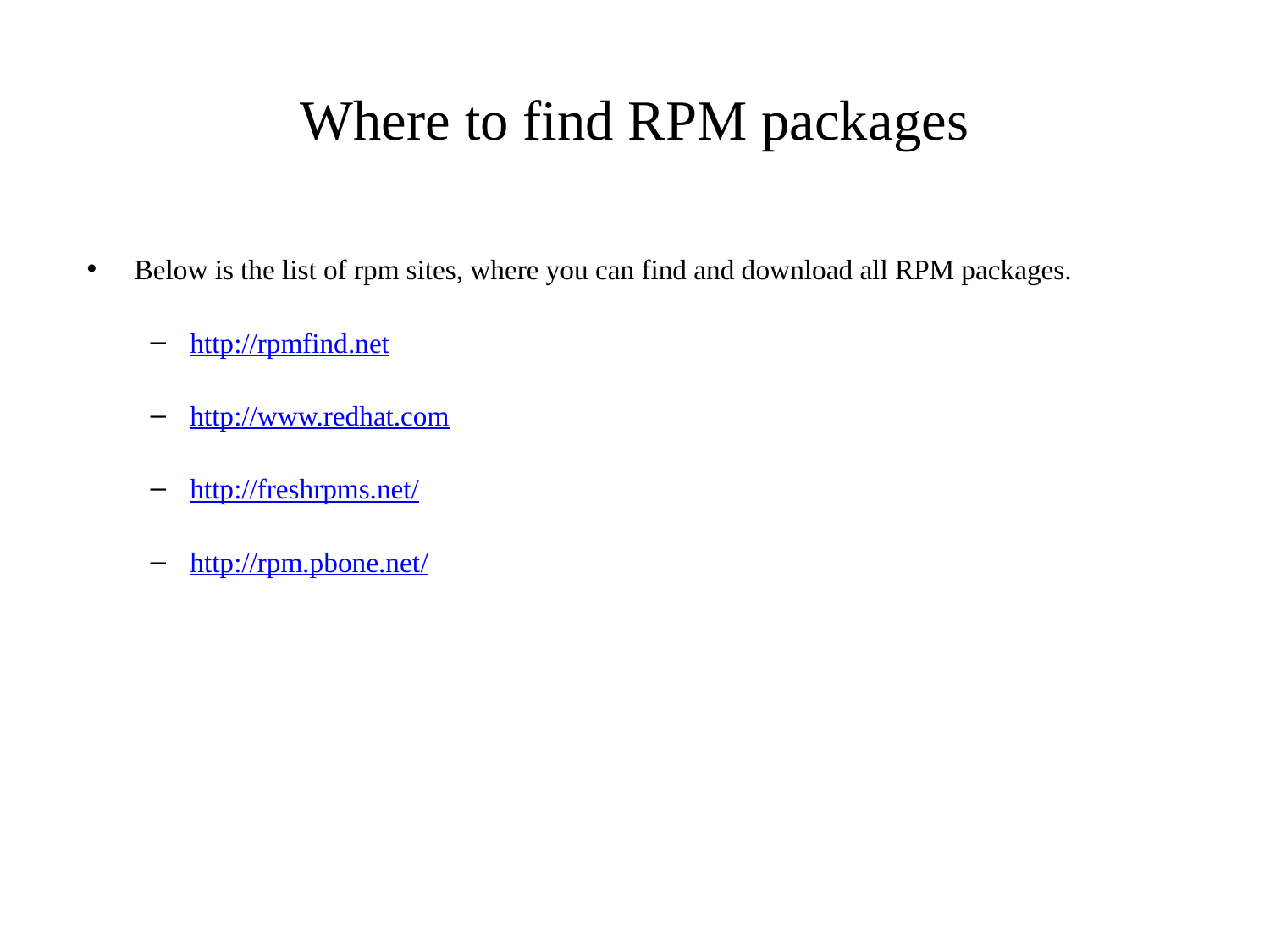

# Where to find RPM packages
Below is the list of rpm sites, where you can find and download all RPM packages.
http://rpmfind.net
http://www.redhat.com
http://freshrpms.net/
http://rpm.pbone.net/